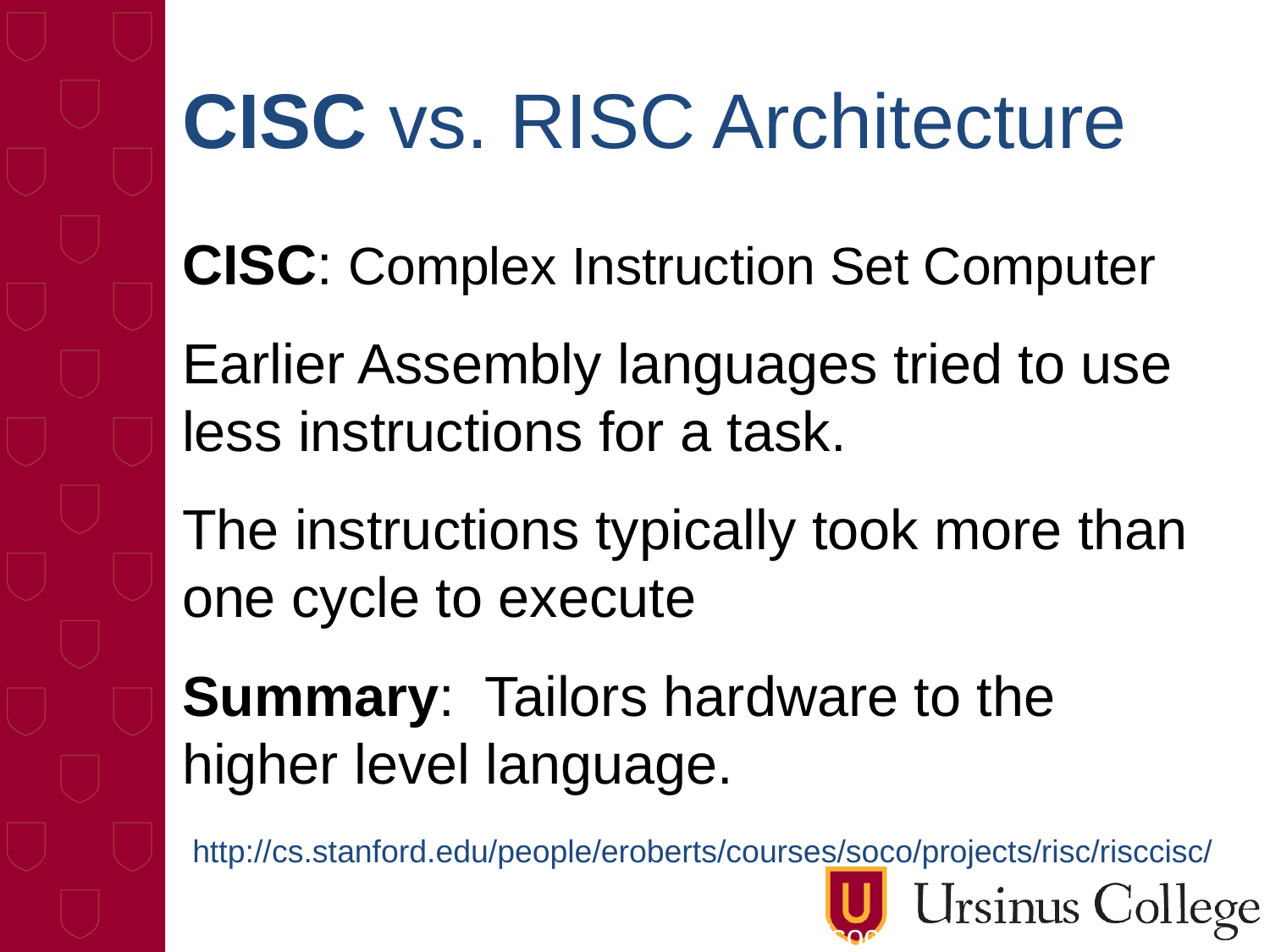

# CISC vs. RISC Architecture
CISC: Complex Instruction Set Computer

Earlier Assembly languages tried to use less instructions for a task.

The instructions typically took more than one cycle to execute

Summary:  Tailors hardware to the higher level language.
http://cs.stanford.edu/people/eroberts/courses/soco/projects/risc/risccisc/
http://cs.stanford.edu/people/eroberts/courses/soco/projects/risc/risccisc/